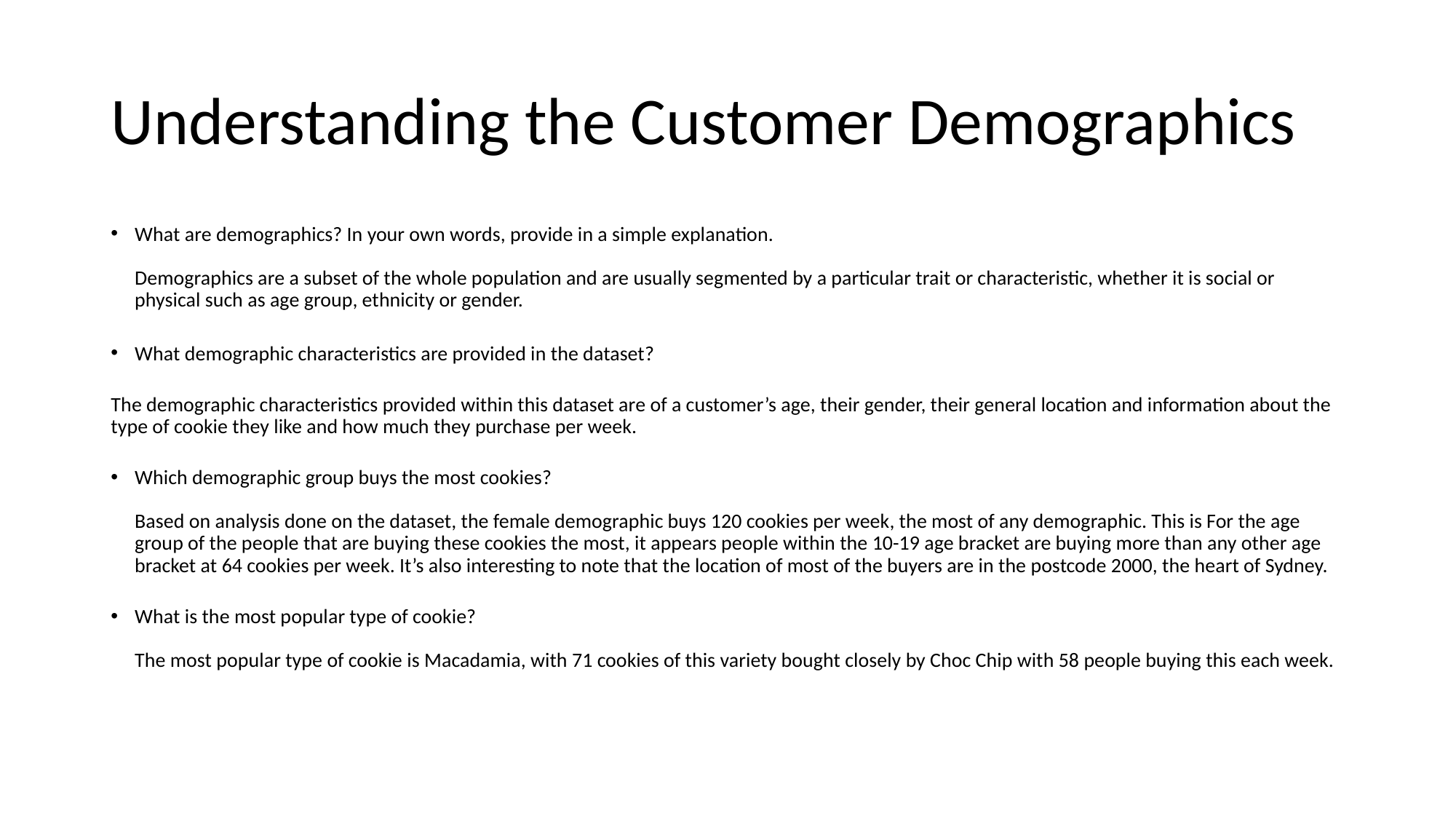

# Understanding the Customer Demographics
What are demographics? In your own words, provide in a simple explanation.
Demographics are a subset of the whole population and are usually segmented by a particular trait or characteristic, whether it is social or physical such as age group, ethnicity or gender.
What demographic characteristics are provided in the dataset?
The demographic characteristics provided within this dataset are of a customer’s age, their gender, their general location and information about the type of cookie they like and how much they purchase per week.
Which demographic group buys the most cookies?
Based on analysis done on the dataset, the female demographic buys 120 cookies per week, the most of any demographic. This is For the age group of the people that are buying these cookies the most, it appears people within the 10-19 age bracket are buying more than any other age bracket at 64 cookies per week. It’s also interesting to note that the location of most of the buyers are in the postcode 2000, the heart of Sydney.
What is the most popular type of cookie?
The most popular type of cookie is Macadamia, with 71 cookies of this variety bought closely by Choc Chip with 58 people buying this each week.